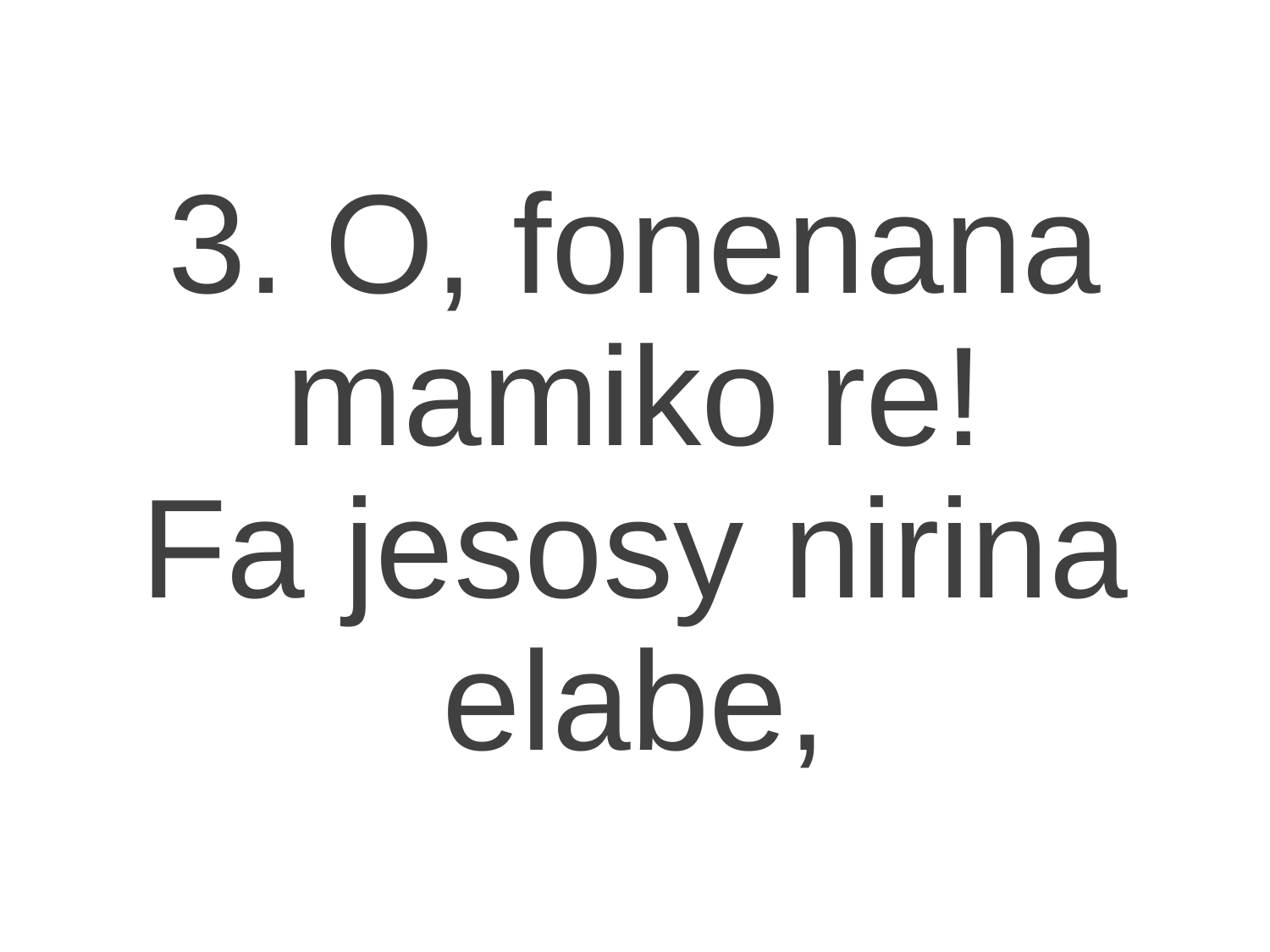

3. O, fonenana mamiko re!
Fa jesosy nirina elabe,